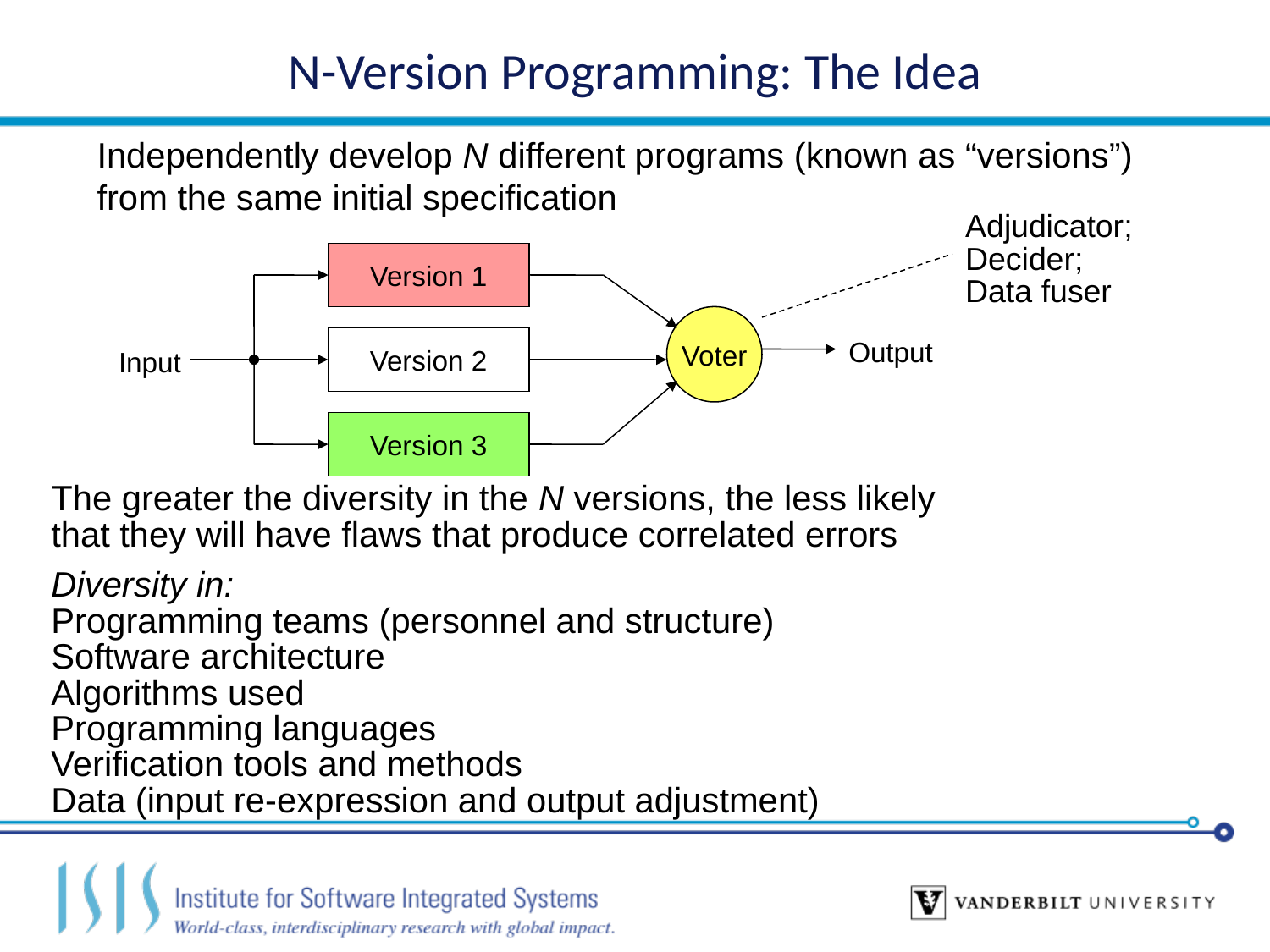

# N-Version Programming: The Idea
Independently develop N different programs (known as “versions”) from the same initial specification
Adjudicator;
Decider;
Data fuser

Version 1

Voter
Version 2
Output
Input

Version 3

The greater the diversity in the N versions, the less likely
that they will have flaws that produce correlated errors

Diversity in:
Programming teams (personnel and structure)
Software architecture
Algorithms used
Programming languages
Verification tools and methods
Data (input re-expression and output adjustment)